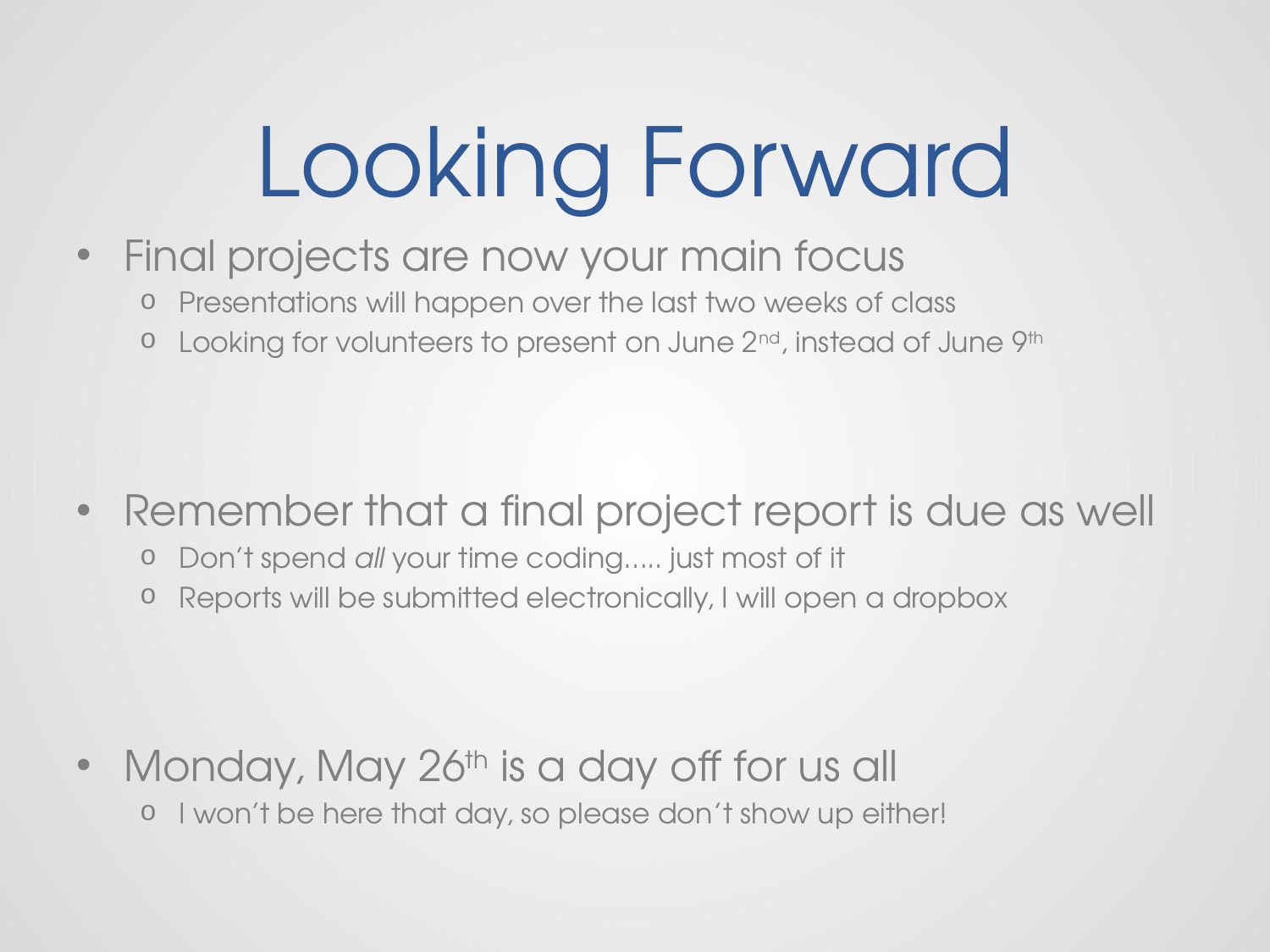

# Looking Forward
Final projects are now your main focus
Presentations will happen over the last two weeks of class
Looking for volunteers to present on June 2nd, instead of June 9th

Remember that a final project report is due as well
Don’t spend all your time coding….. just most of it
Reports will be submitted electronically, I will open a dropbox

Monday, May 26th is a day off for us all
I won’t be here that day, so please don’t show up either!